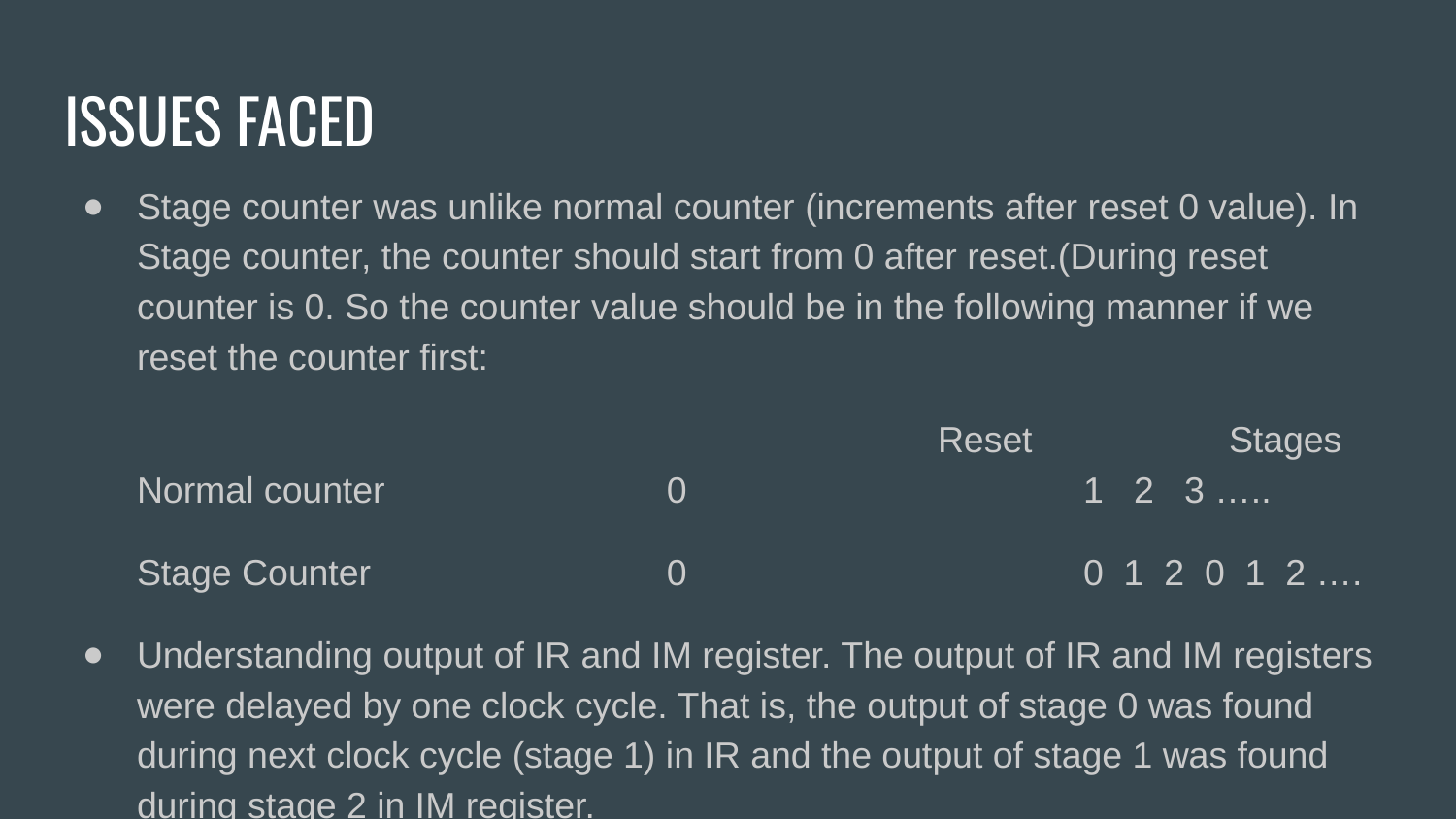

# ISSUES FACED
Stage counter was unlike normal counter (increments after reset 0 value). In Stage counter, the counter should start from 0 after reset.(During reset counter is 0. So the counter value should be in the following manner if we reset the counter first:
						Reset  		Stages
Normal counter	 	  0			1   2   3 …..
Stage Counter 		  0			0  1  2  0  1  2 ….
Understanding output of IR and IM register. The output of IR and IM registers were delayed by one clock cycle. That is, the output of stage 0 was found during next clock cycle (stage 1) in IR and the output of stage 1 was found during stage 2 in IM register.